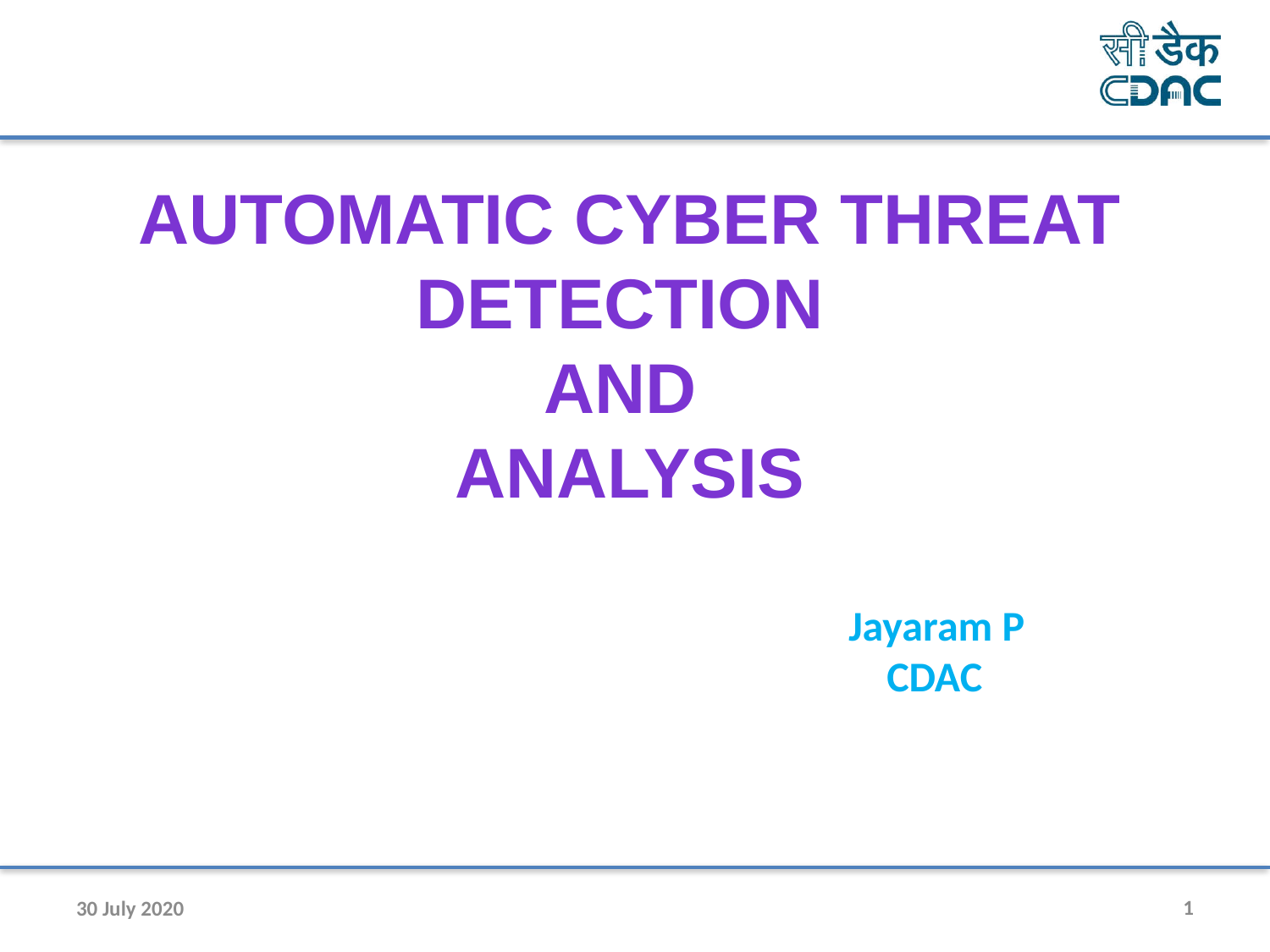

# Automatic cyber threat detection and analysis
Jayaram P
    CDAC
30 July 2020
1